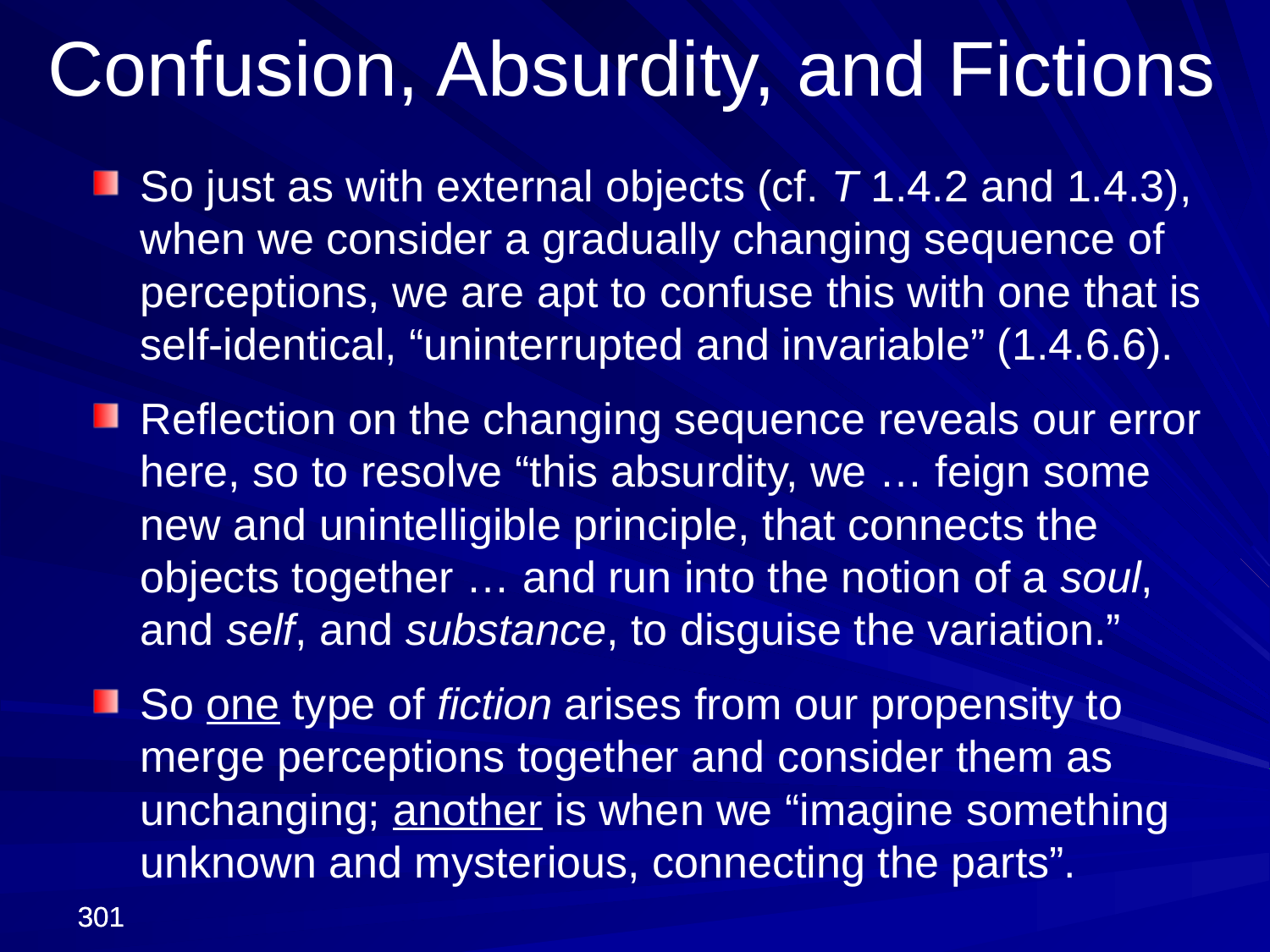

Confusion, Absurdity, and Fictions
So just as with external objects (cf. T 1.4.2 and 1.4.3), when we consider a gradually changing sequence of perceptions, we are apt to confuse this with one that is self-identical, “uninterrupted and invariable” (1.4.6.6).
Reflection on the changing sequence reveals our error here, so to resolve “this absurdity, we … feign some new and unintelligible principle, that connects the objects together … and run into the notion of a soul, and self, and substance, to disguise the variation.”
So one type of fiction arises from our propensity to merge perceptions together and consider them as unchanging; another is when we “imagine something unknown and mysterious, connecting the parts”.
301
301